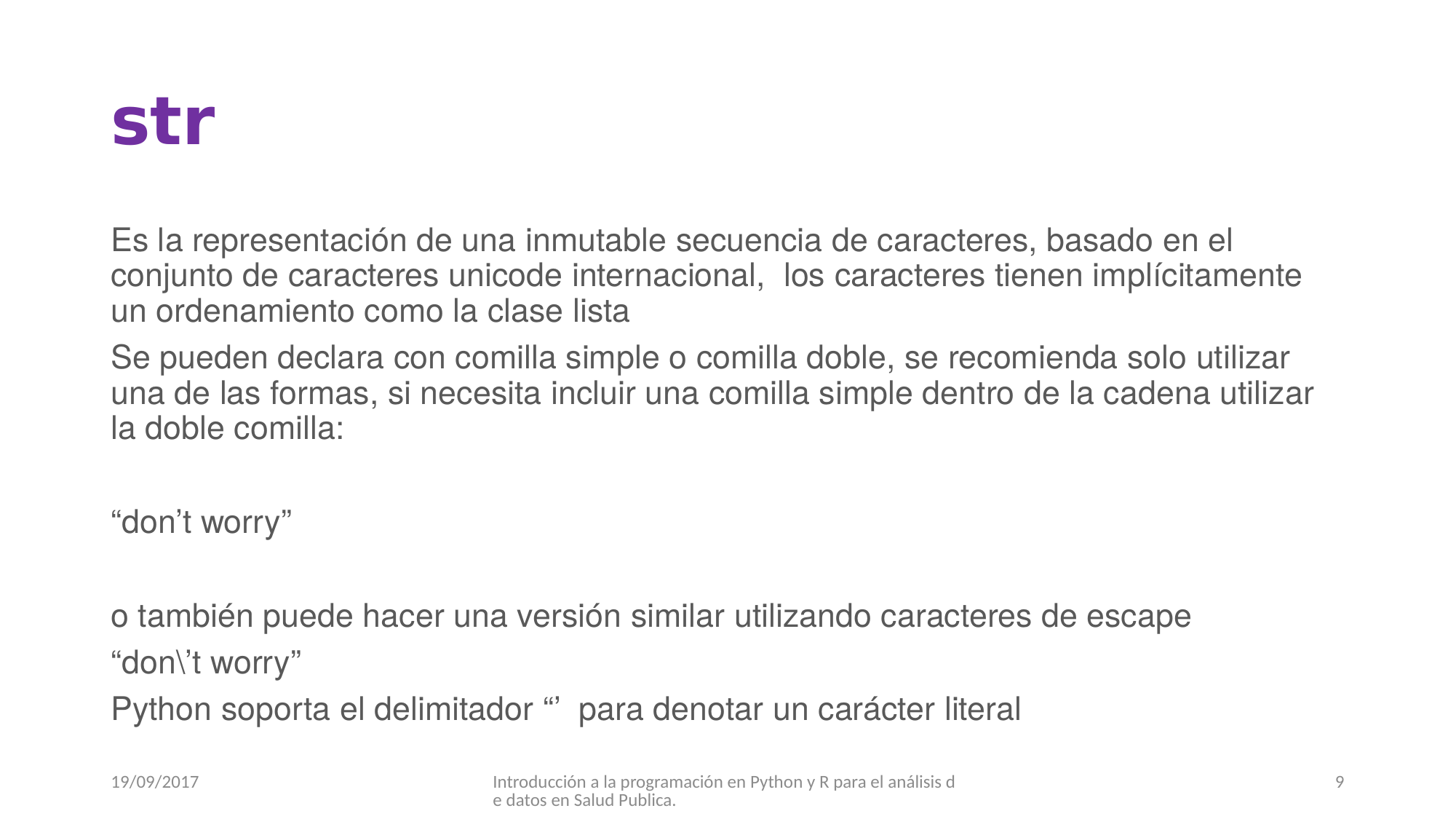

# str
Es la representación de una inmutable secuencia de caracteres, basado en el conjunto de caracteres unicode internacional,  los caracteres tienen implícitamente un ordenamiento como la clase lista
Se pueden declara con comilla simple o comilla doble, se recomienda solo utilizar una de las formas, si necesita incluir una comilla simple dentro de la cadena utilizar la doble comilla:

“don’t worry”

o también puede hacer una versión similar utilizando caracteres de escape
“don\’t worry”
Python soporta el delimitador “’  para denotar un carácter literal

19/09/2017
Introducción a la programación en Python y R para el análisis de datos en Salud Publica.
9